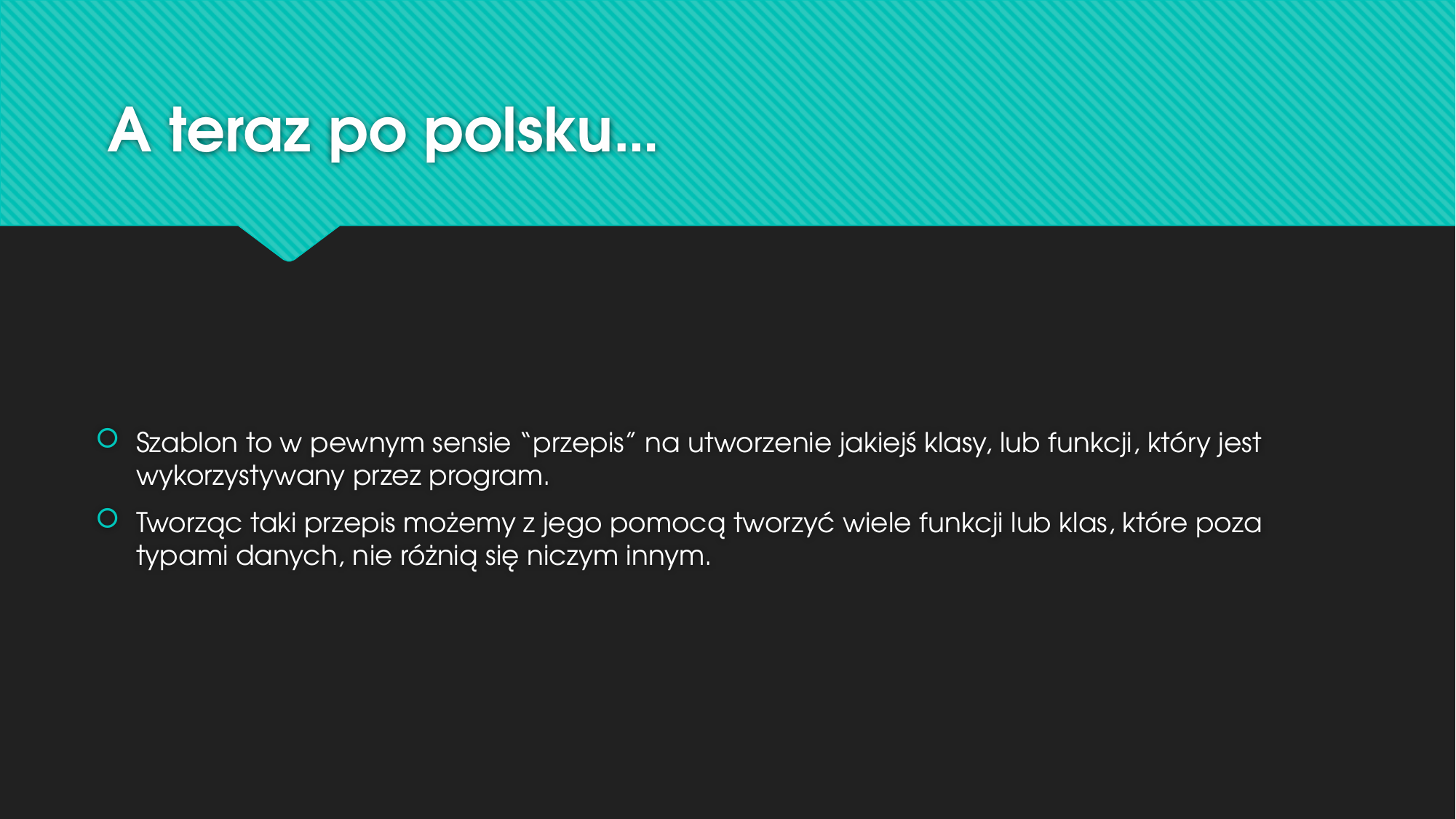

# A teraz po polsku…
Szablon to w pewnym sensie “przepis” na utworzenie jakiejś klasy, lub funkcji, który jest wykorzystywany przez program.
Tworząc taki przepis możemy z jego pomocą tworzyć wiele funkcji lub klas, które poza typami danych, nie różnią się niczym innym.